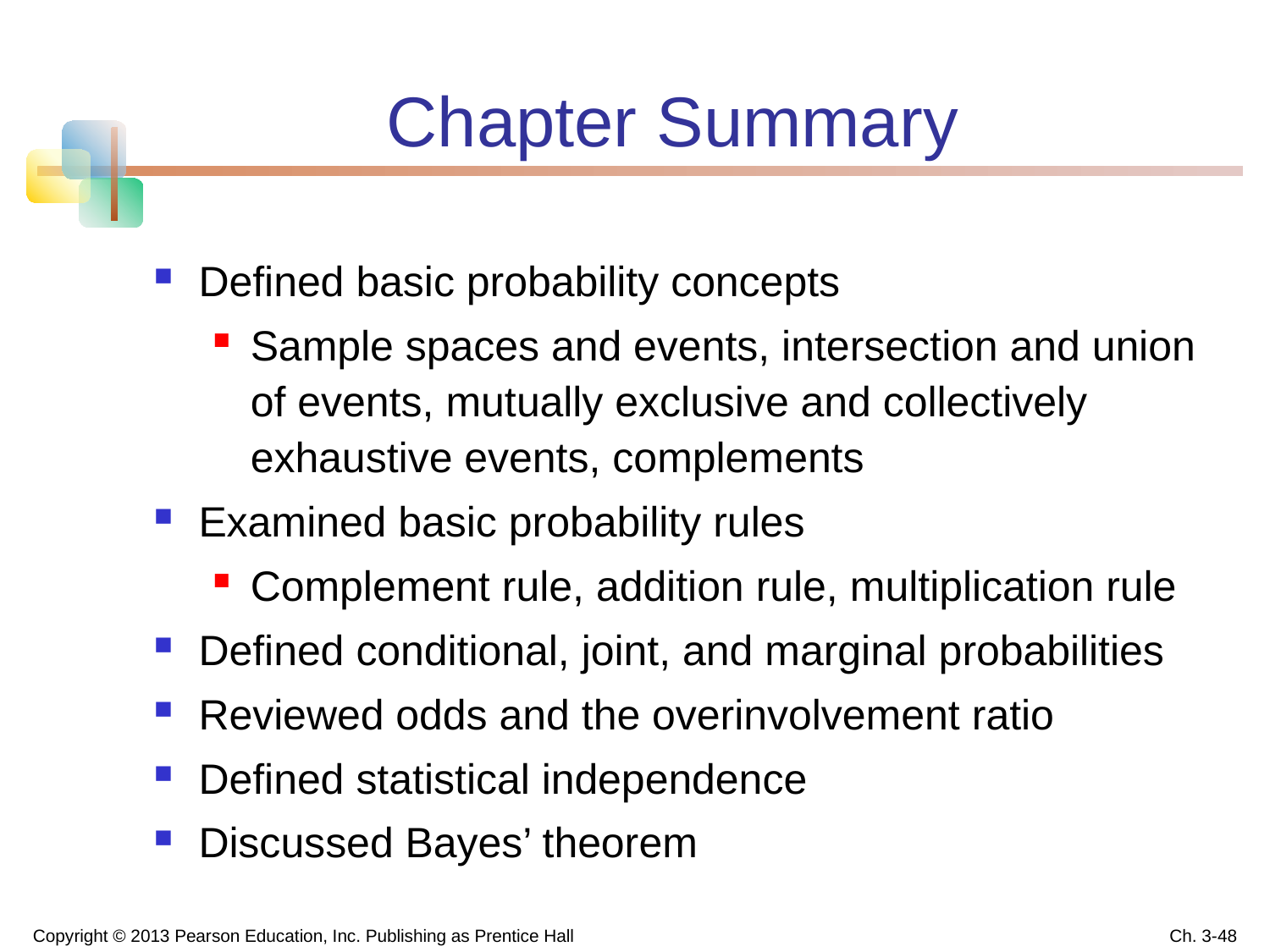

# Chapter Summary
Defined basic probability concepts
Sample spaces and events, intersection and union of events, mutually exclusive and collectively exhaustive events, complements
Examined basic probability rules
Complement rule, addition rule, multiplication rule
Defined conditional, joint, and marginal probabilities
Reviewed odds and the overinvolvement ratio
Defined statistical independence
Discussed Bayes’ theorem
Copyright © 2013 Pearson Education, Inc. Publishing as Prentice Hall
Ch. 3-48